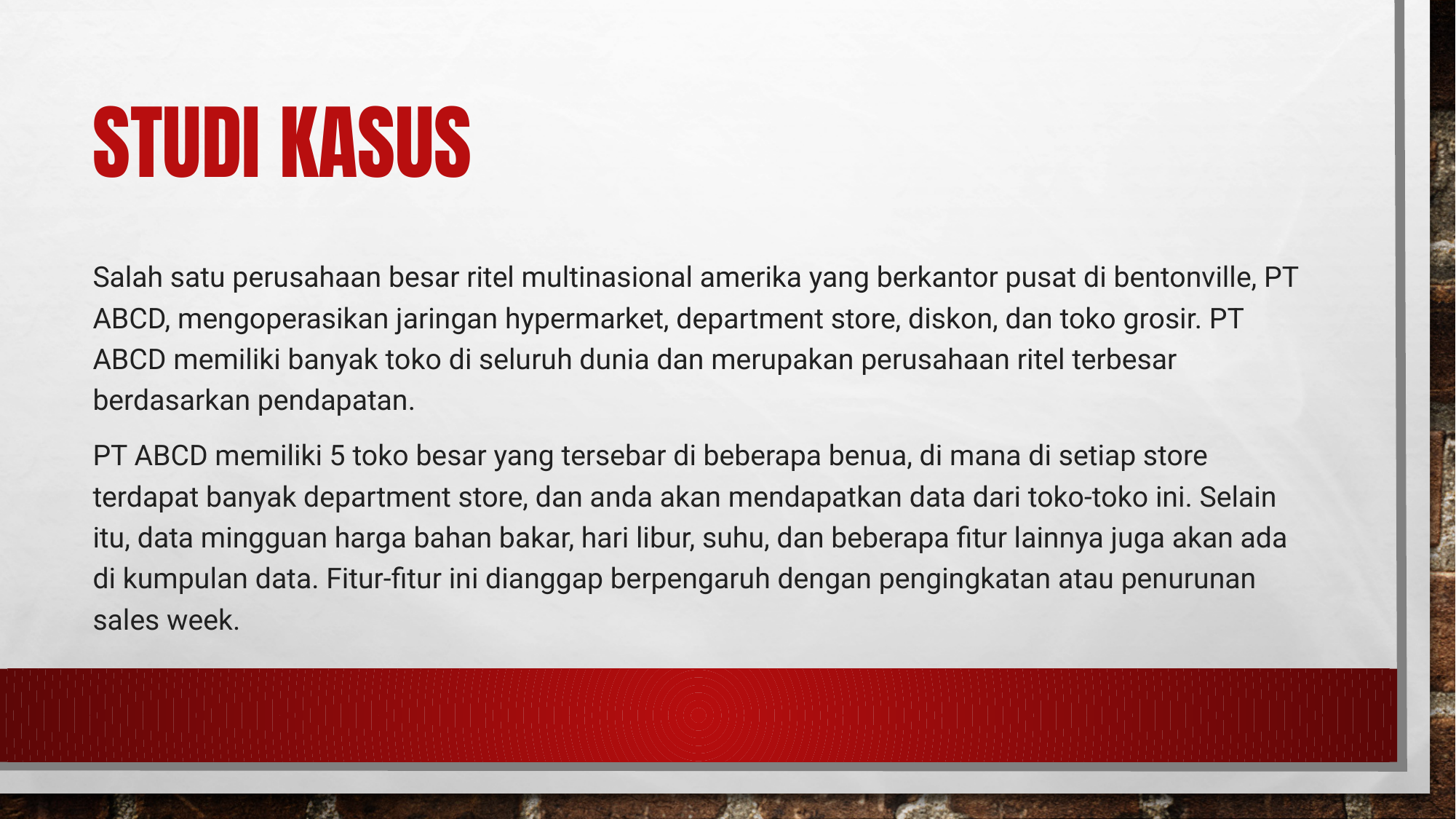

# Studi kasus
Salah satu perusahaan besar ritel multinasional amerika yang berkantor pusat di bentonville, PT ABCD, mengoperasikan jaringan hypermarket, department store, diskon, dan toko grosir. PT ABCD memiliki banyak toko di seluruh dunia dan merupakan perusahaan ritel terbesar berdasarkan pendapatan.
PT ABCD memiliki 5 toko besar yang tersebar di beberapa benua, di mana di setiap store terdapat banyak department store, dan anda akan mendapatkan data dari toko-toko ini. Selain itu, data mingguan harga bahan bakar, hari libur, suhu, dan beberapa fitur lainnya juga akan ada di kumpulan data. Fitur-fitur ini dianggap berpengaruh dengan pengingkatan atau penurunan sales week.